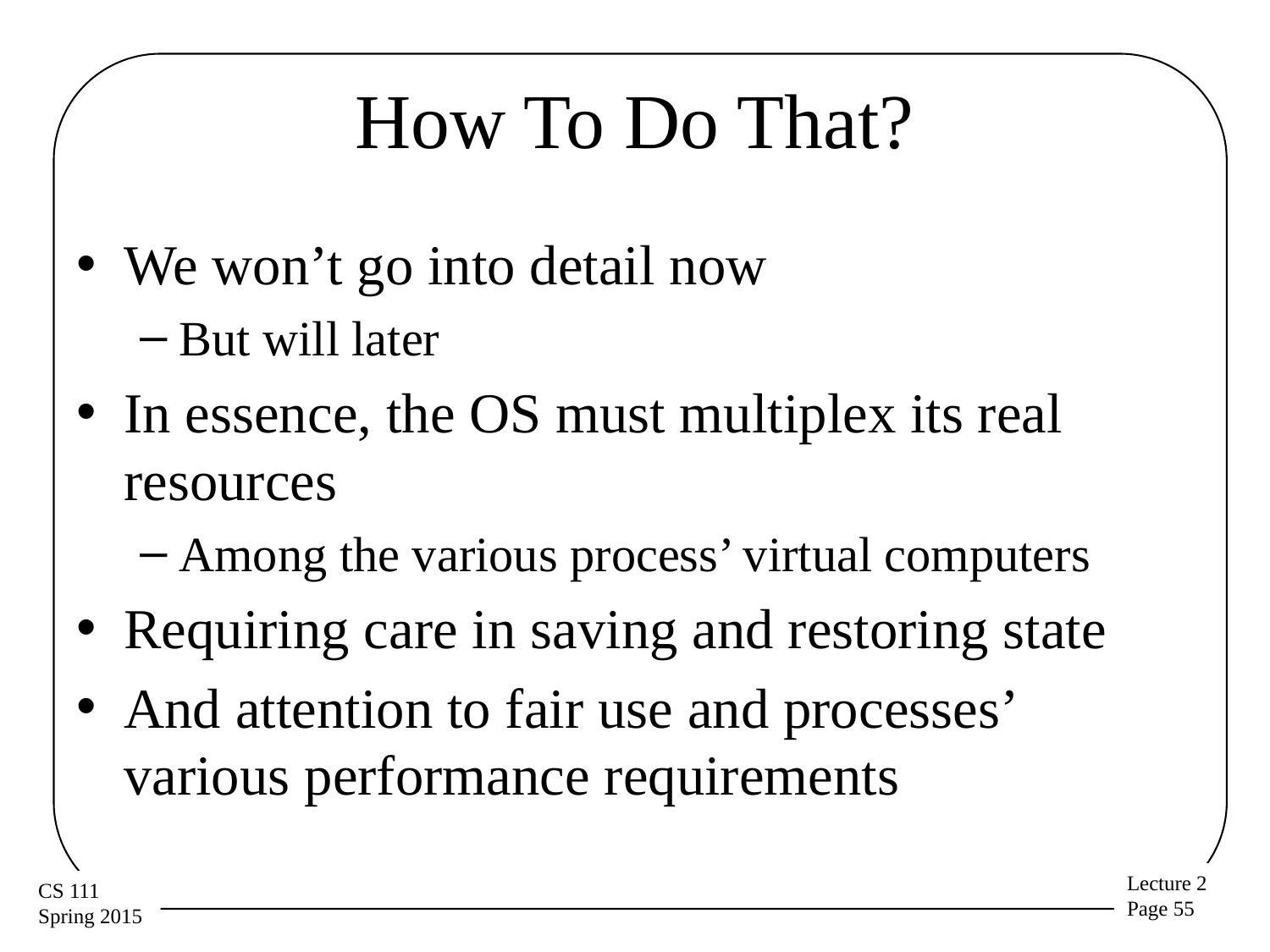

# How To Do That?
We won’t go into detail now
But will later
In essence, the OS must multiplex its real resources
Among the various process’ virtual computers
Requiring care in saving and restoring state
And attention to fair use and processes’ various performance requirements